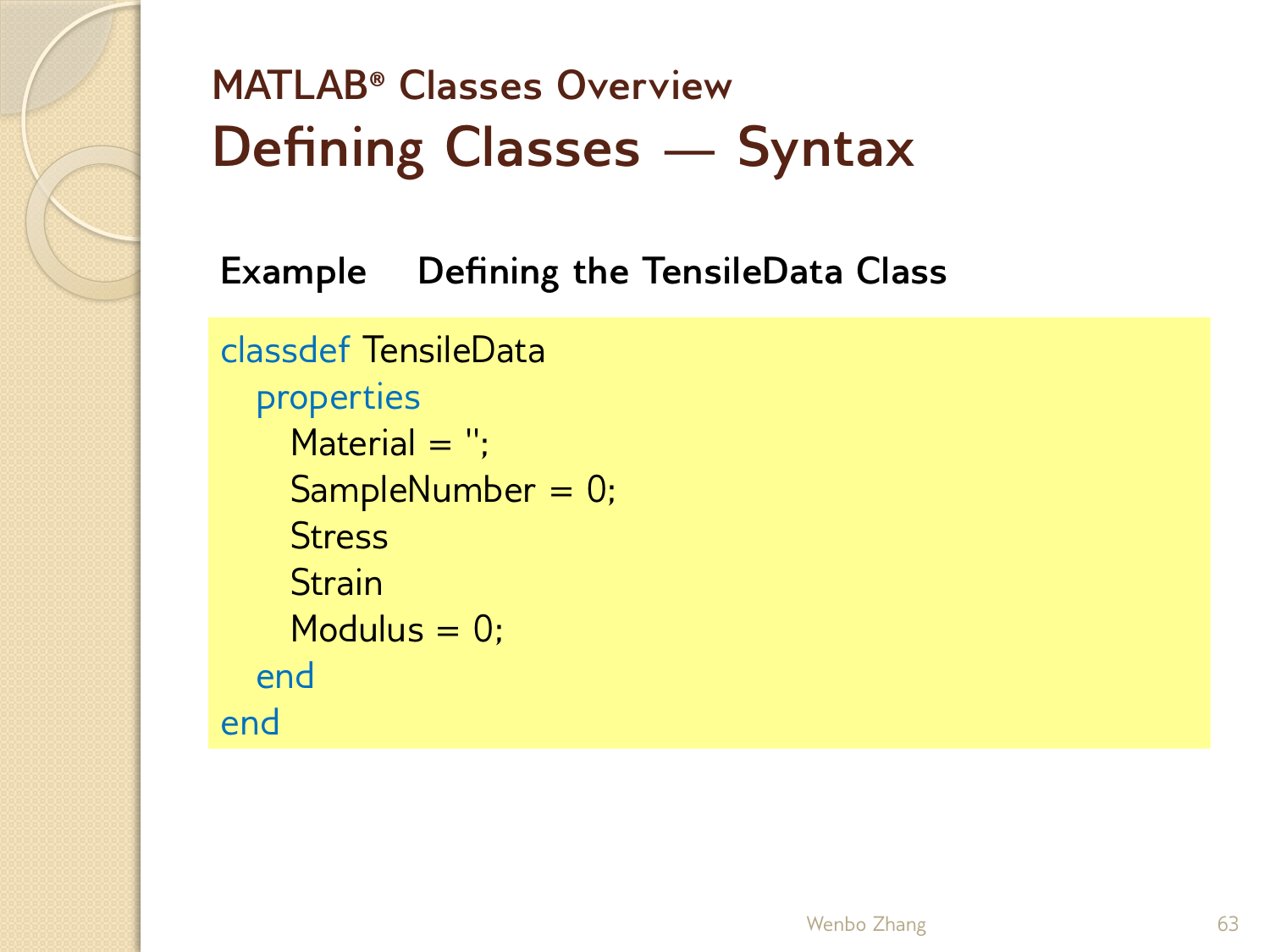

# MATLAB® Classes Overview Defining Classes — Syntax
Example    Defining the TensileData Class
classdef TensileData
   properties
      Material = '';
      SampleNumber = 0;
      Stress
      Strain
      Modulus = 0;
   end
end
Wenbo Zhang
63